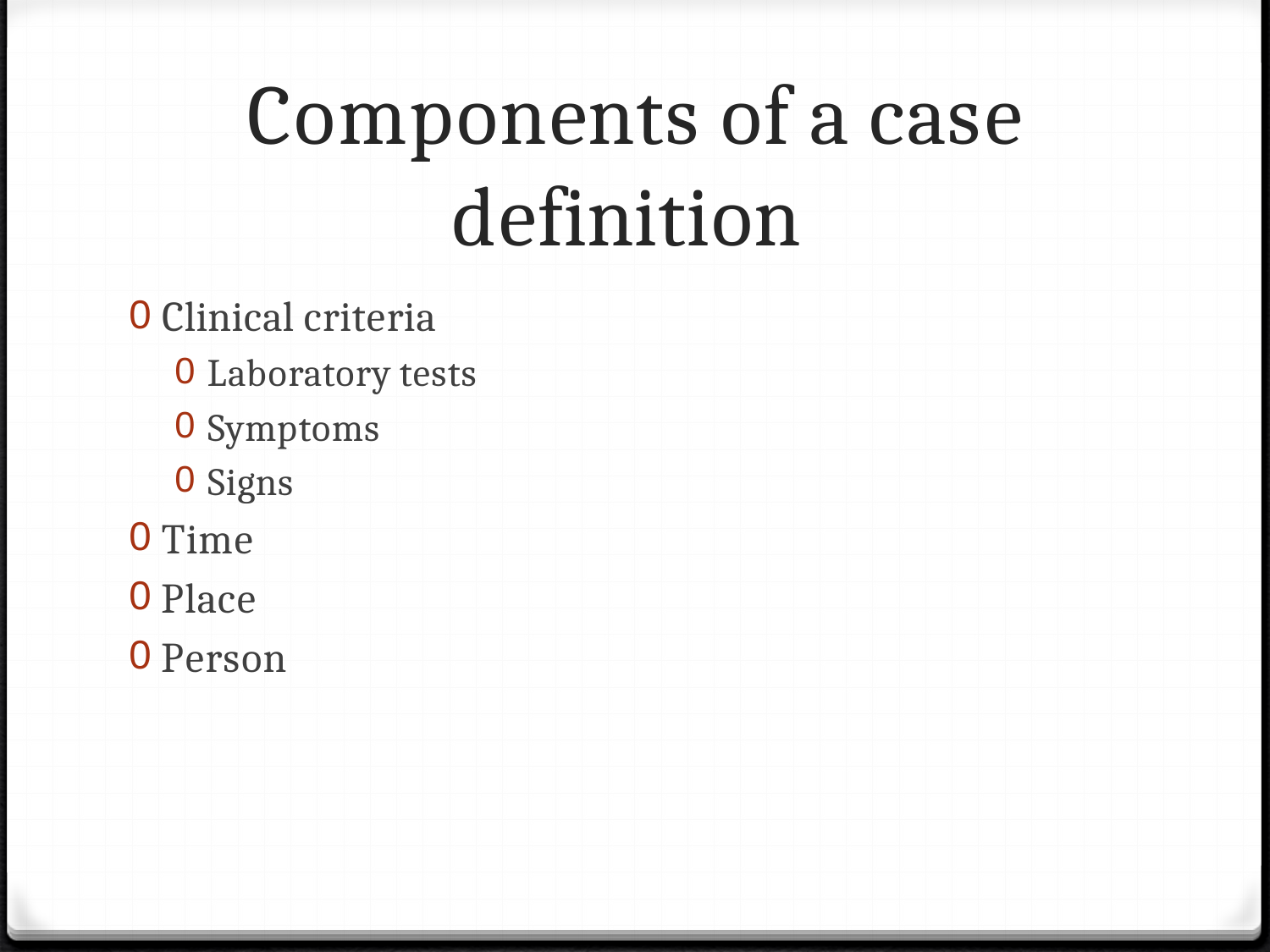

# Components of a case definition
Clinical criteria
Laboratory tests
Symptoms
Signs
Time
Place
Person